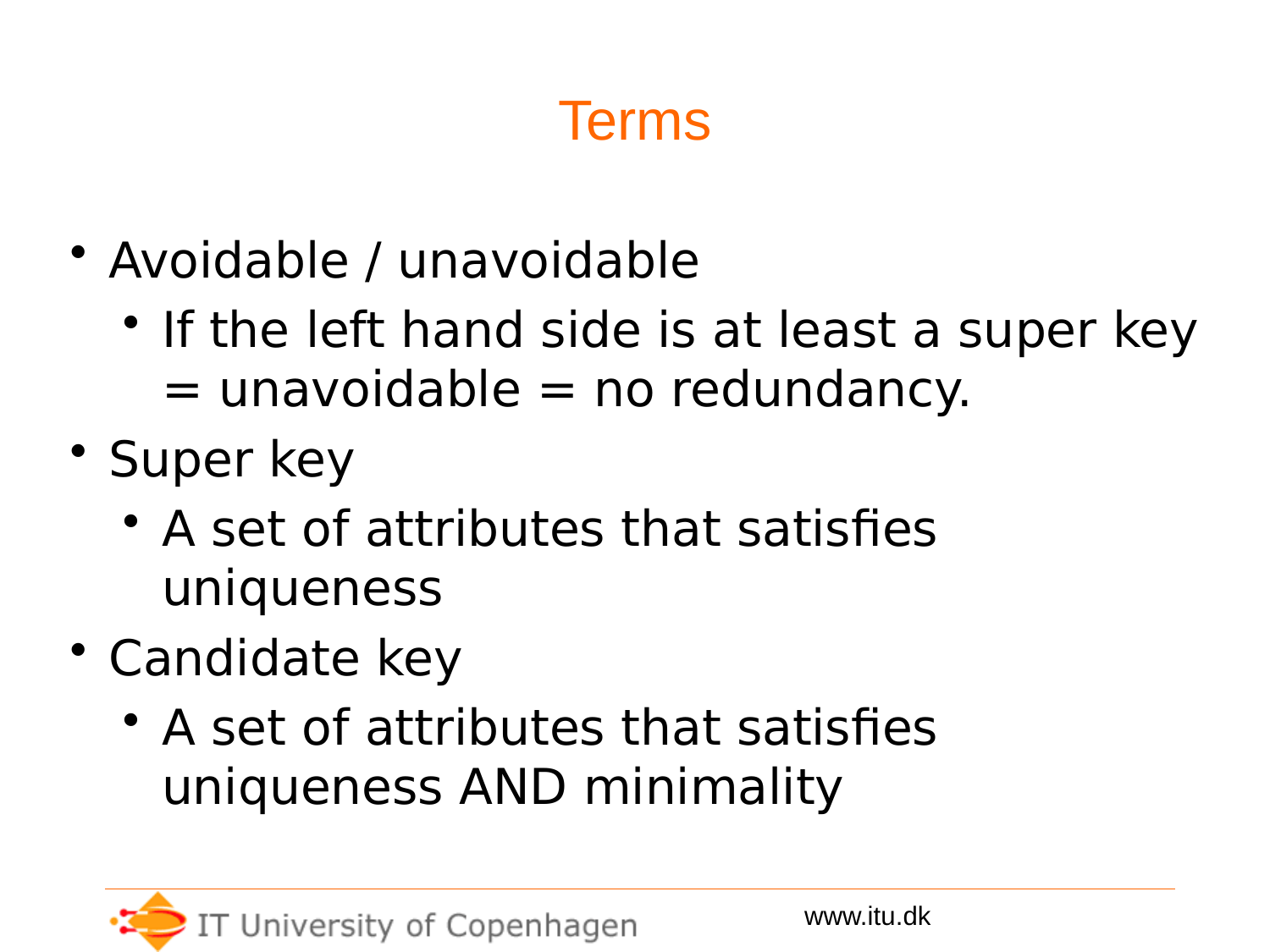

Terms
Avoidable / unavoidable
If the left hand side is at least a super key = unavoidable = no redundancy.
Super key
A set of attributes that satisfies uniqueness
Candidate key
A set of attributes that satisfies uniqueness AND minimality
6